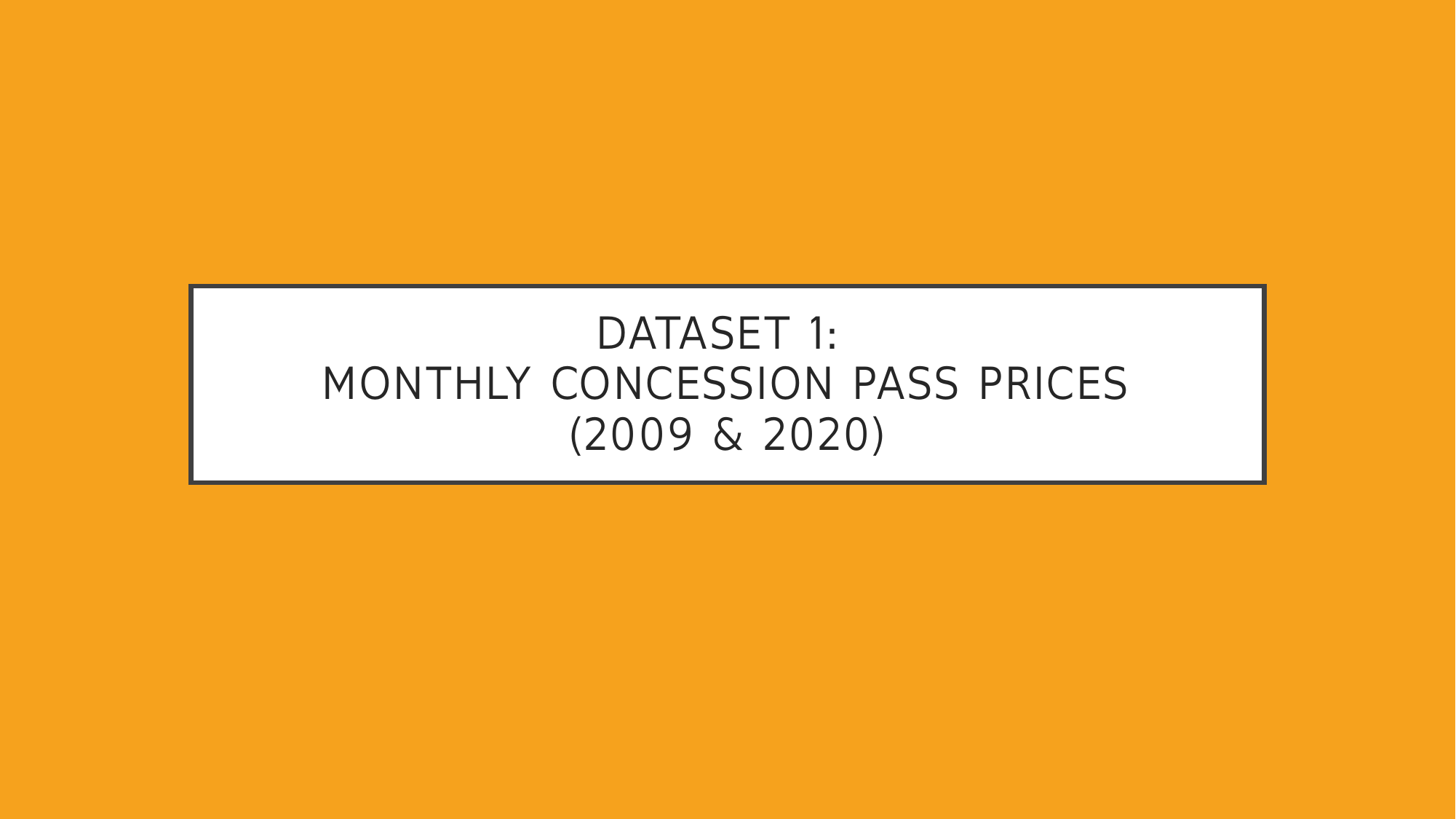

# Dataset 1: monthly concession pass prices (2009 & 2020)